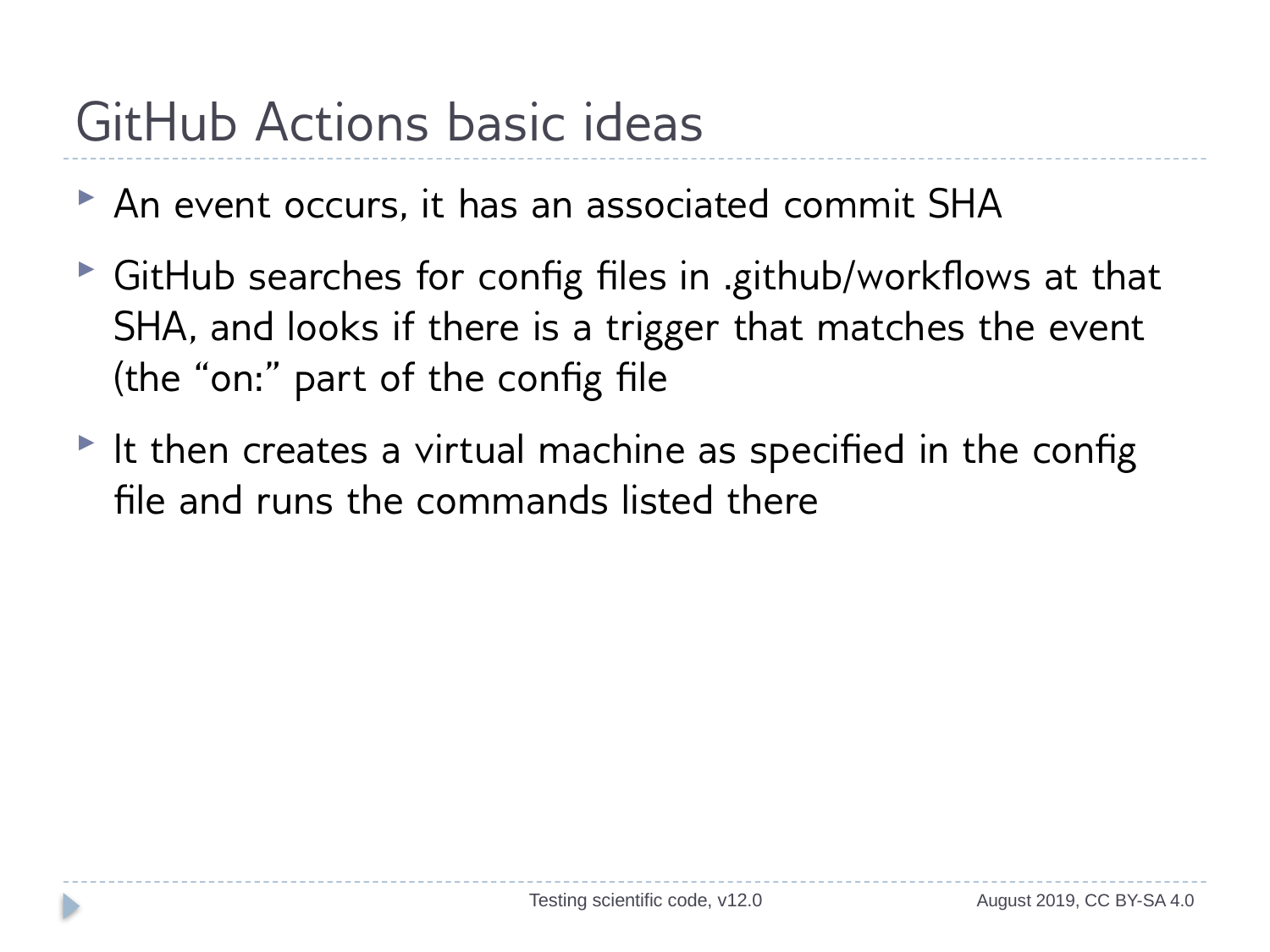

# GitHub Actions basic ideas
An event occurs, it has an associated commit SHA
GitHub searches for config files in .github/workflows at that SHA, and looks if there is a trigger that matches the event (the “on:” part of the config file
It then creates a virtual machine as specified in the config file and runs the commands listed there
Testing scientific code, v12.0
August 2019, CC BY-SA 4.0